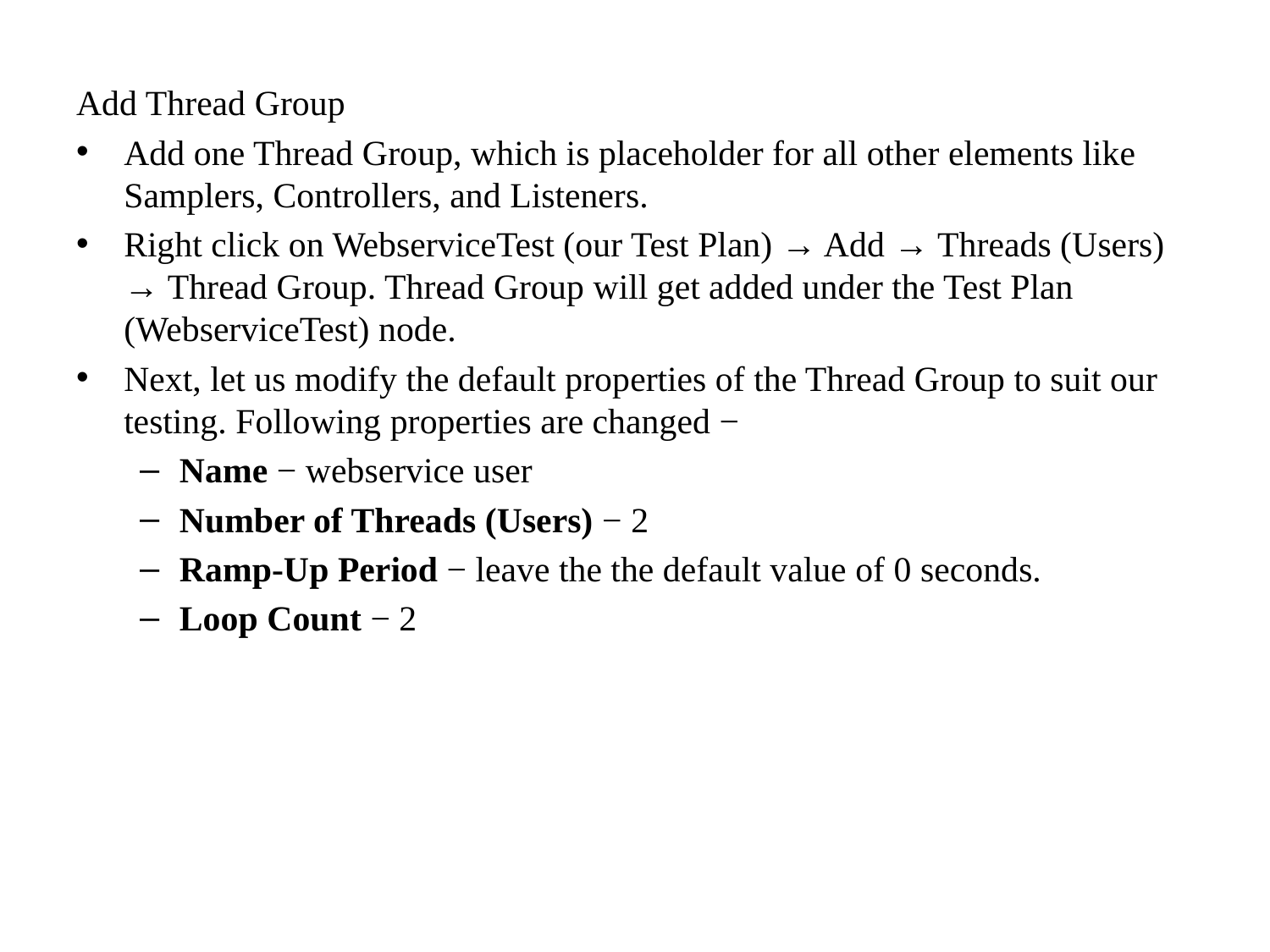

Add Thread Group
Add one Thread Group, which is placeholder for all other elements like Samplers, Controllers, and Listeners.
Right click on WebserviceTest (our Test Plan) → Add → Threads (Users) → Thread Group. Thread Group will get added under the Test Plan (WebserviceTest) node.
Next, let us modify the default properties of the Thread Group to suit our testing. Following properties are changed −
Name − webservice user
Number of Threads (Users) − 2
Ramp-Up Period − leave the the default value of 0 seconds.
Loop Count − 2